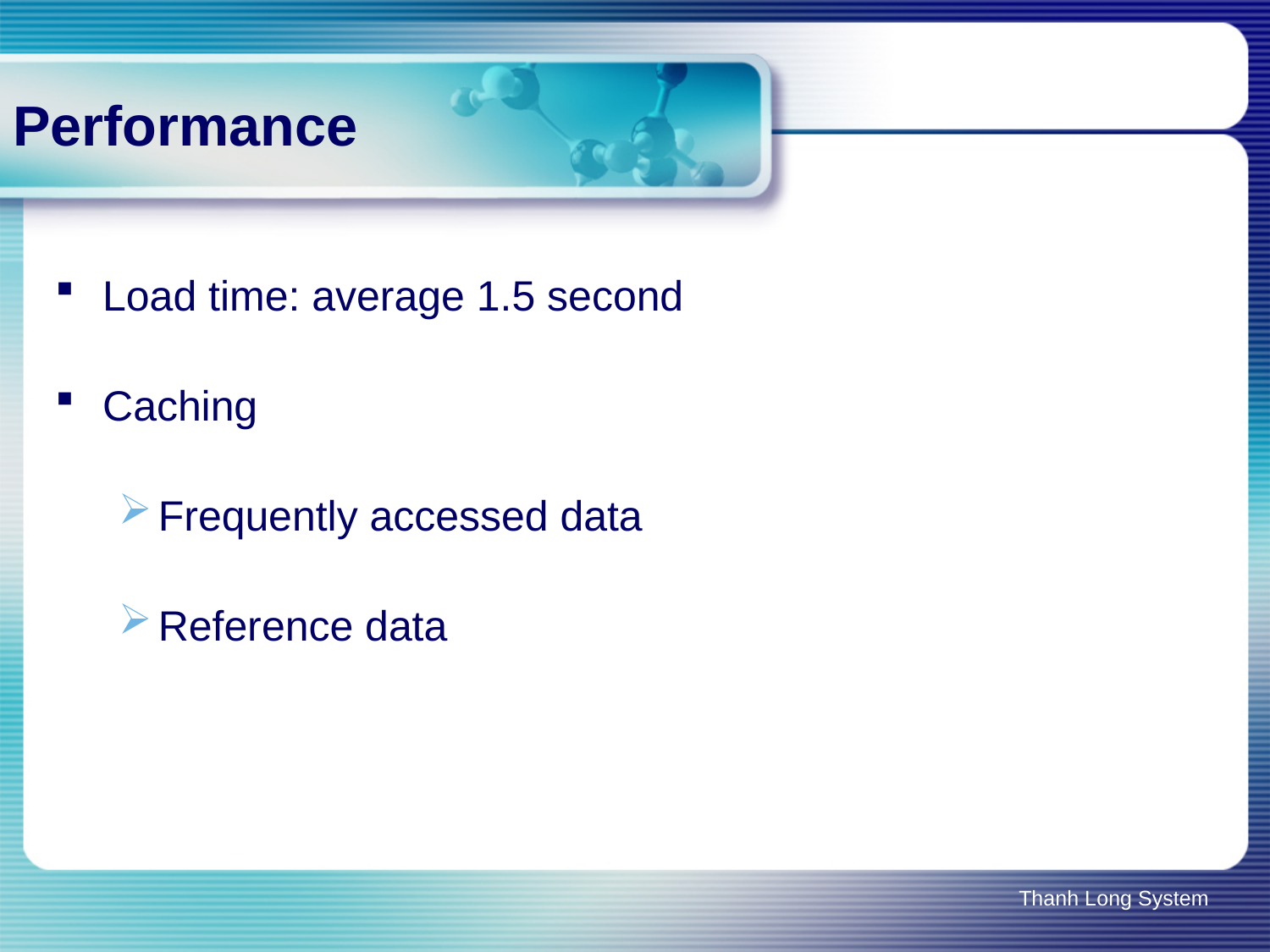

# Performance
Load time: average 1.5 second
Caching
Frequently accessed data
Reference data
Thanh Long System
31